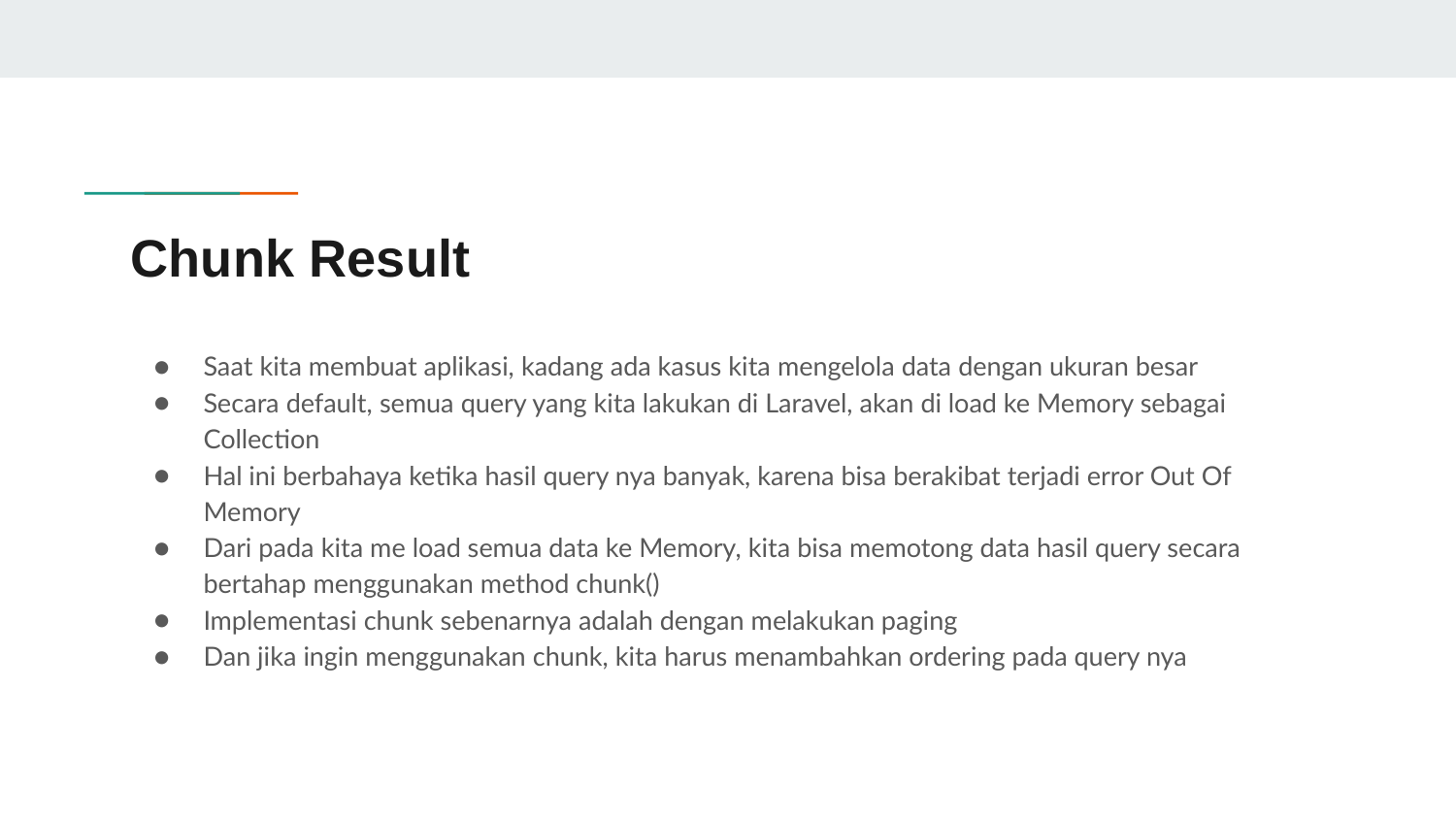

# Chunk Result
Saat kita membuat aplikasi, kadang ada kasus kita mengelola data dengan ukuran besar
Secara default, semua query yang kita lakukan di Laravel, akan di load ke Memory sebagai Collection
Hal ini berbahaya ketika hasil query nya banyak, karena bisa berakibat terjadi error Out Of Memory
Dari pada kita me load semua data ke Memory, kita bisa memotong data hasil query secara bertahap menggunakan method chunk()
Implementasi chunk sebenarnya adalah dengan melakukan paging
Dan jika ingin menggunakan chunk, kita harus menambahkan ordering pada query nya